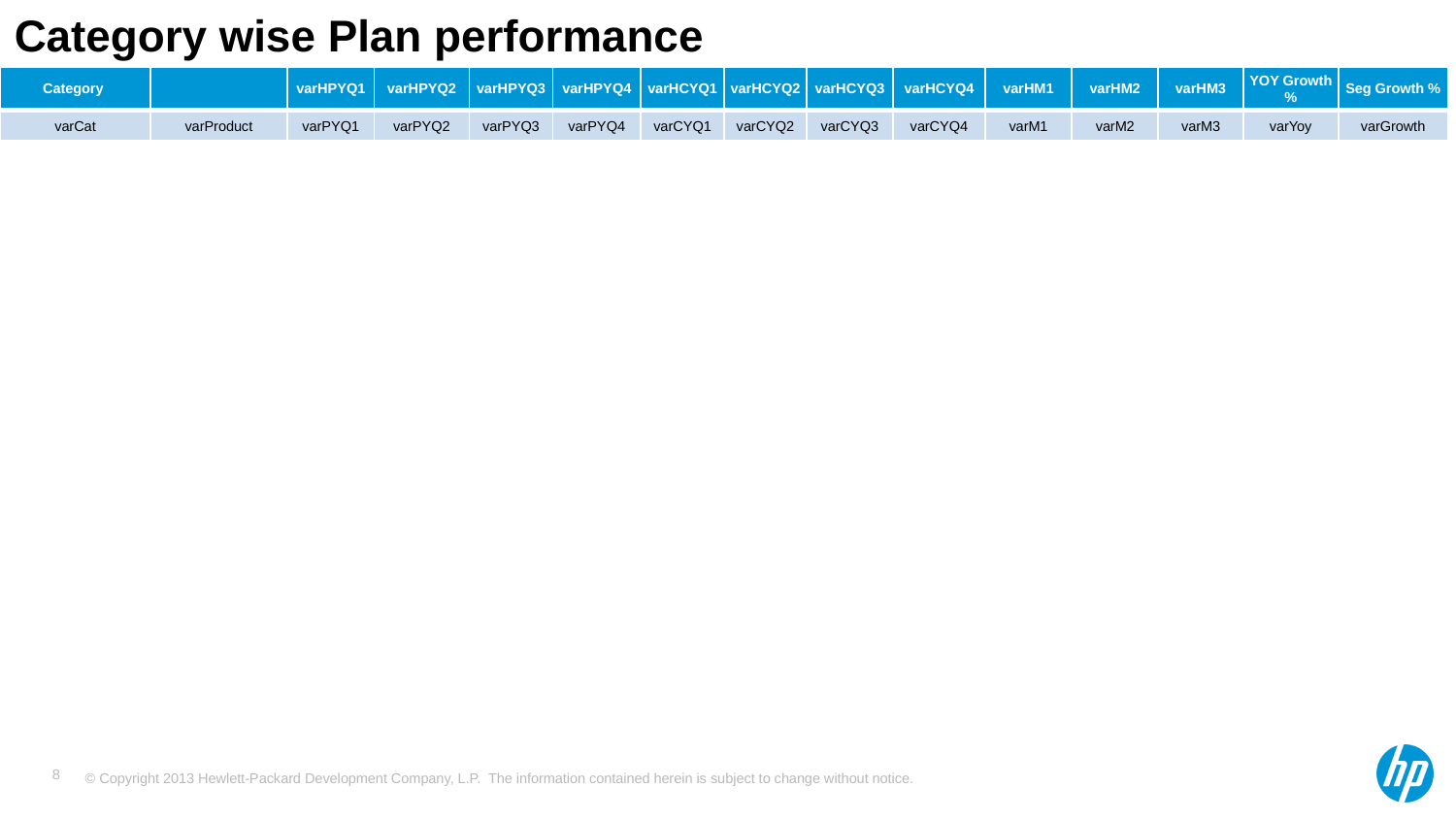

Category wise Plan performance
| Category |  | varHPYQ1 | varHPYQ2 | varHPYQ3 | varHPYQ4 | varHCYQ1 | varHCYQ2 | varHCYQ3 | varHCYQ4 | varHM1 | varHM2 | varHM3 | YOY Growth% | Seg Growth % |
| --- | --- | --- | --- | --- | --- | --- | --- | --- | --- | --- | --- | --- | --- | --- |
| varCat | varProduct | varPYQ1 | varPYQ2 | varPYQ3 | varPYQ4 | varCYQ1 | varCYQ2 | varCYQ3 | varCYQ4 | varM1 | varM2 | varM3 | varYoy | varGrowth |